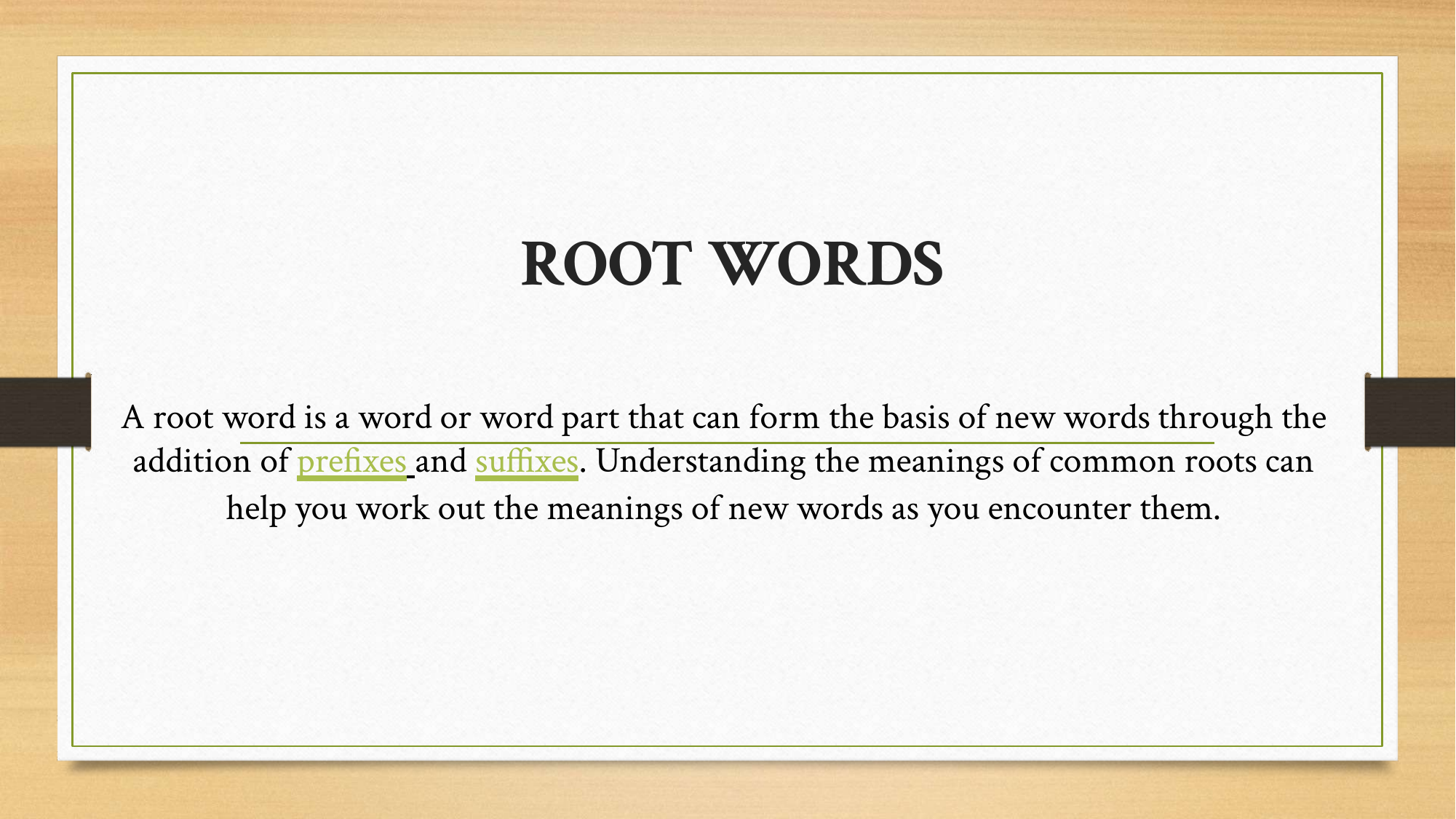

# ROOT WORDS
A root word is a word or word part that can form the basis of new words through the  addition of prefixes and suffixes. Understanding the meanings of common roots can  help you work out the meanings of new words as you encounter them.